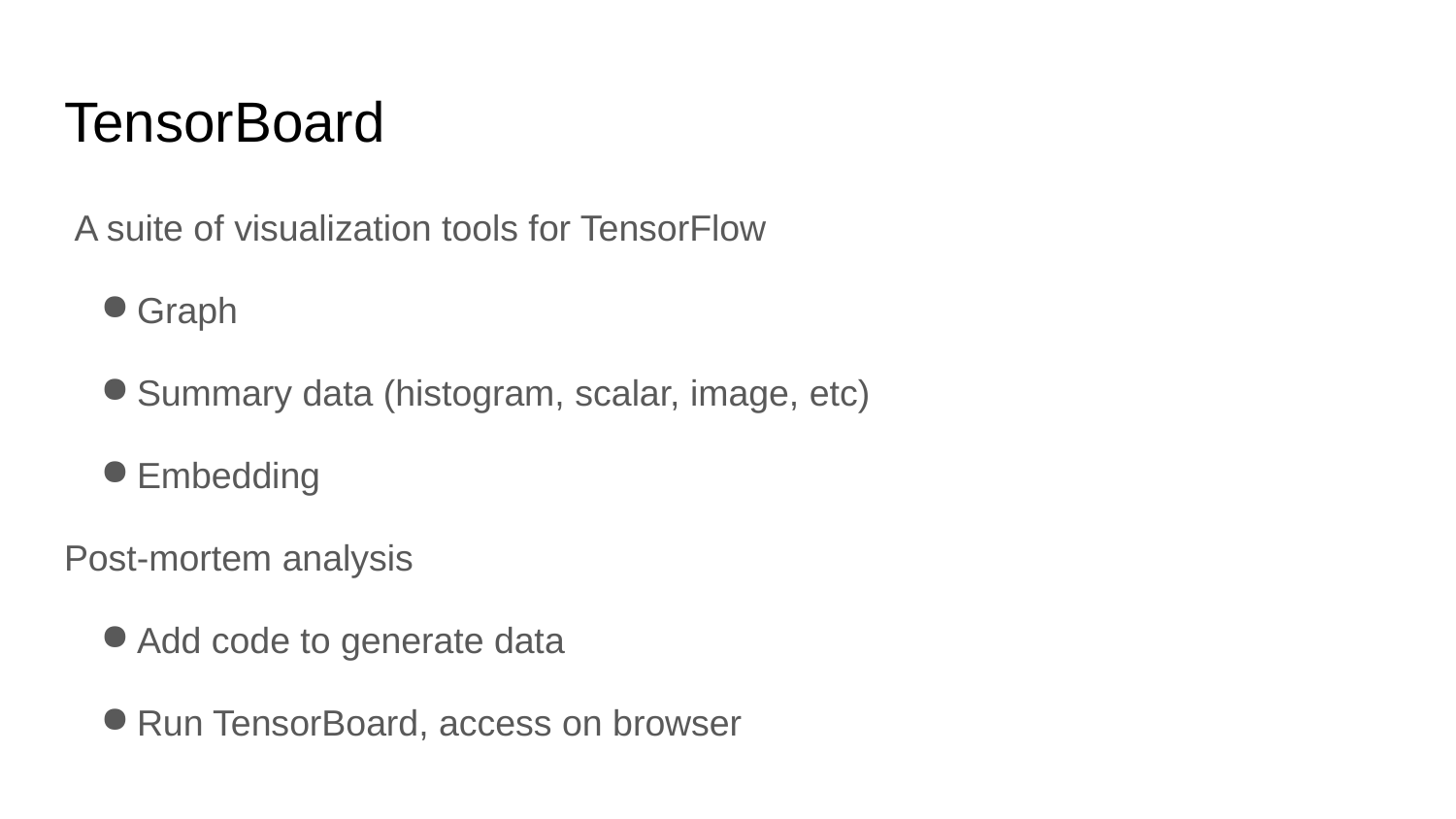

# TensorBoard
 A suite of visualization tools for TensorFlow
Graph
Summary data (histogram, scalar, image, etc)
Embedding
Post-mortem analysis
Add code to generate data
Run TensorBoard, access on browser